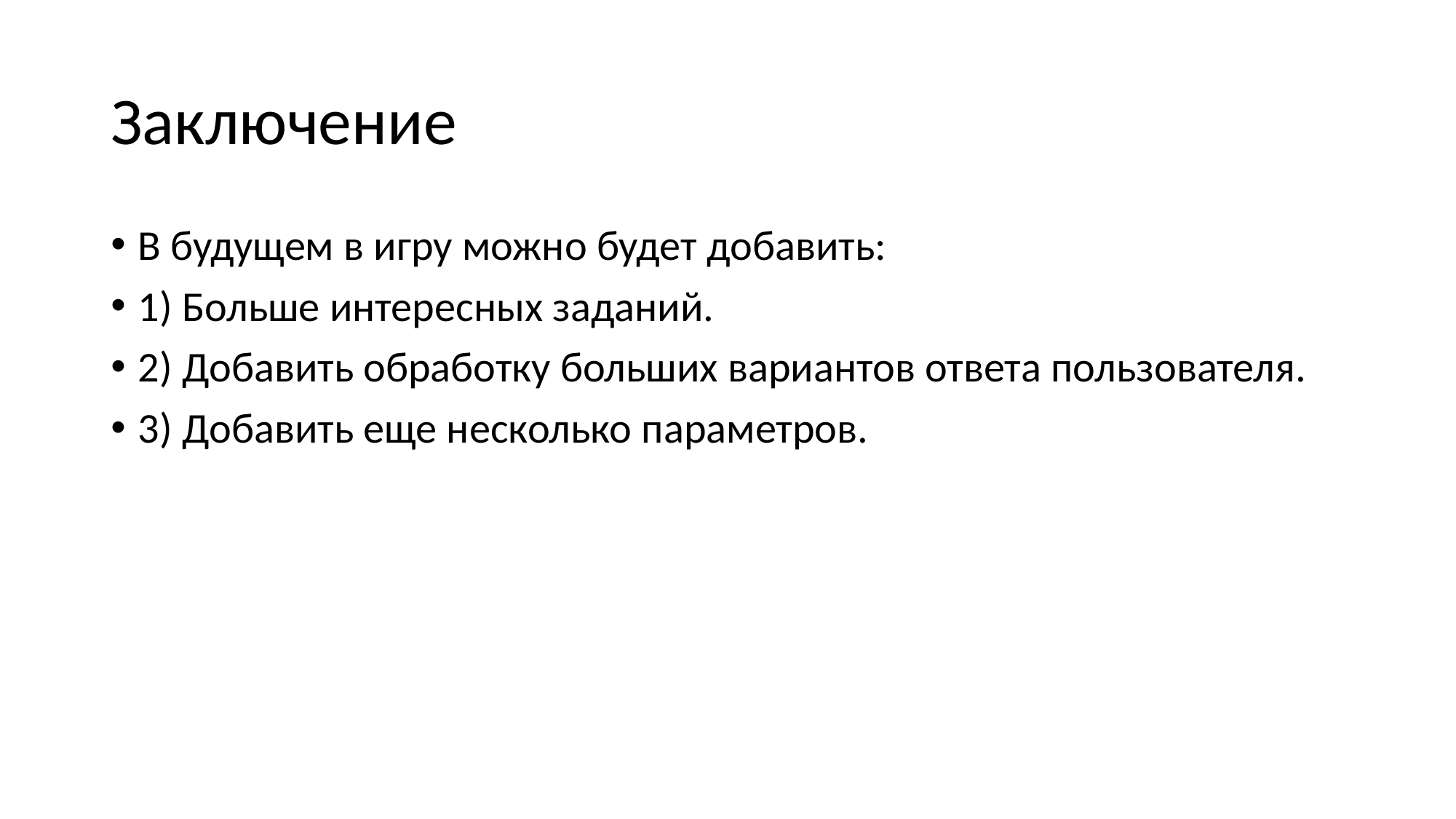

# Заключение
В будущем в игру можно будет добавить:
1) Больше интересных заданий.
2) Добавить обработку больших вариантов ответа пользователя.
3) Добавить еще несколько параметров.